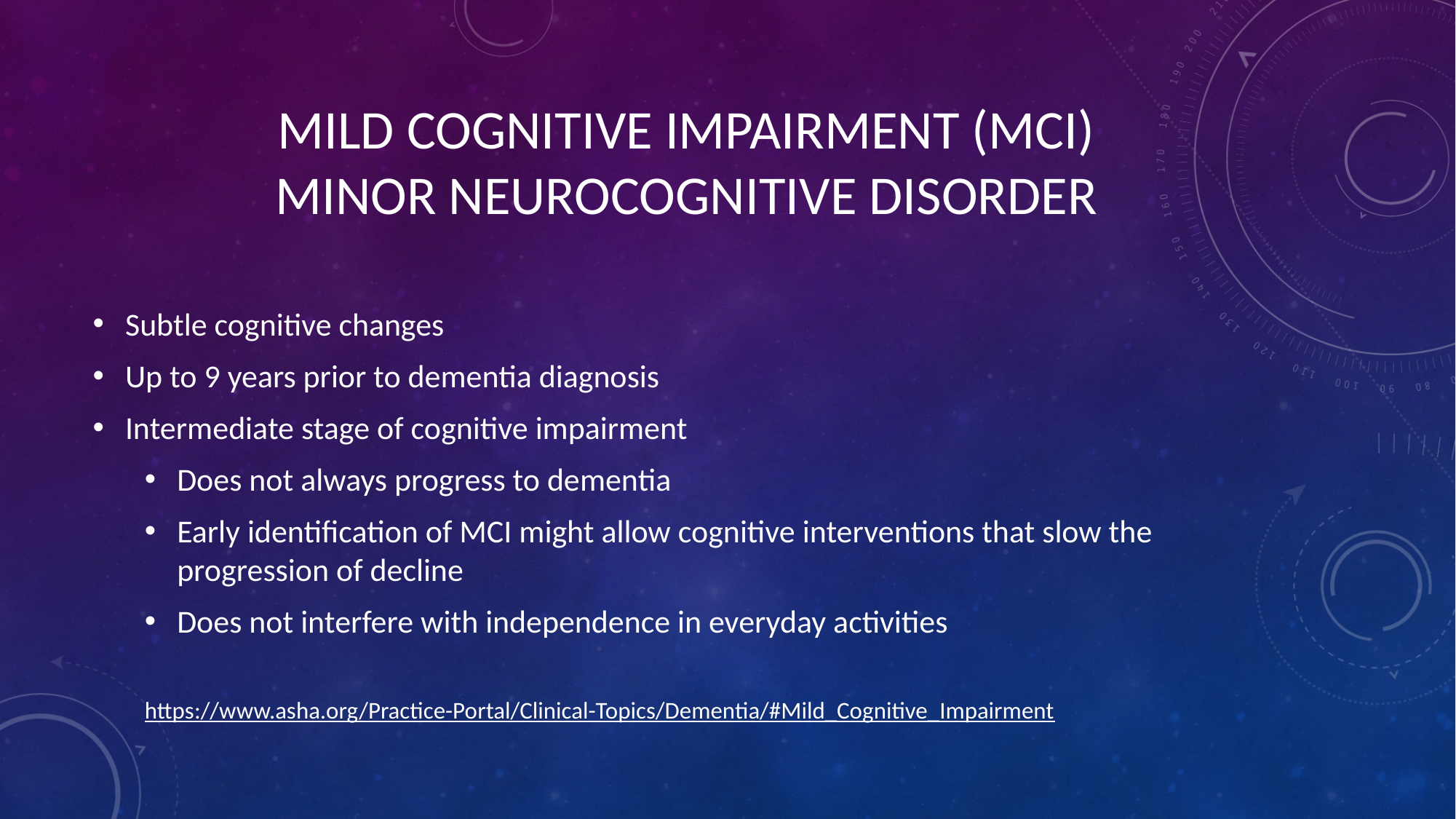

# Mild cognitive impairment (MCI) Minor Neurocognitive Disorder

Subtle cognitive changes
Up to 9 years prior to dementia diagnosis
Intermediate stage of cognitive impairment
Does not always progress to dementia
Early identification of MCI might allow cognitive interventions that slow the progression of decline
Does not interfere with independence in everyday activities

https://www.asha.org/Practice-Portal/Clinical-Topics/Dementia/#Mild_Cognitive_Impairment